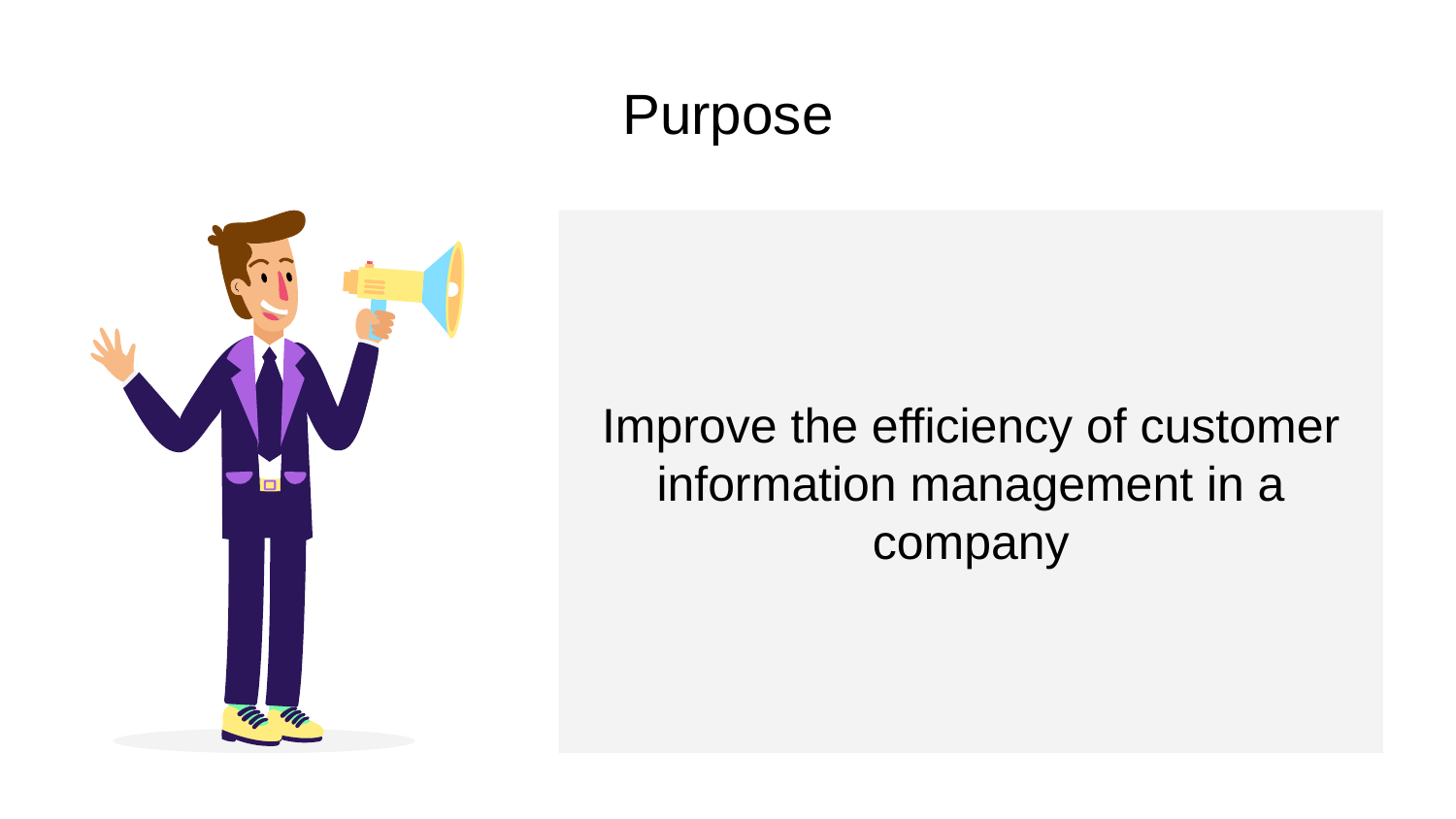

# Purpose

Improve the efficiency of customer information management in a company